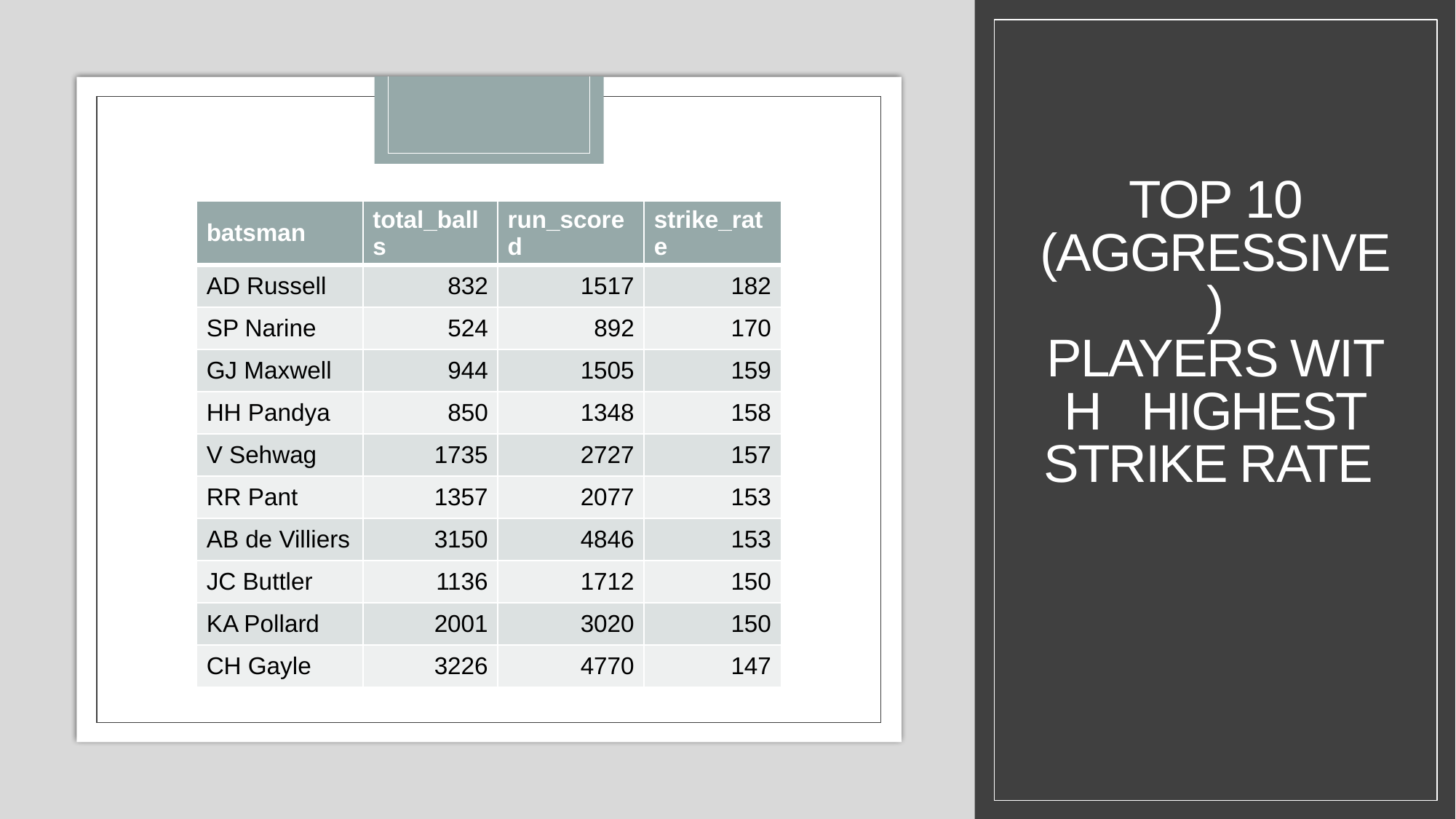

# TOP 10 (AGGRESSIVE) PLAYERS WITH   HIGHEST STRIKE RATE

| batsman | total\_balls | run\_scored | strike\_rate |
| --- | --- | --- | --- |
| AD Russell | 832 | 1517 | 182 |
| SP Narine | 524 | 892 | 170 |
| GJ Maxwell | 944 | 1505 | 159 |
| HH Pandya | 850 | 1348 | 158 |
| V Sehwag | 1735 | 2727 | 157 |
| RR Pant | 1357 | 2077 | 153 |
| AB de Villiers | 3150 | 4846 | 153 |
| JC Buttler | 1136 | 1712 | 150 |
| KA Pollard | 2001 | 3020 | 150 |
| CH Gayle | 3226 | 4770 | 147 |